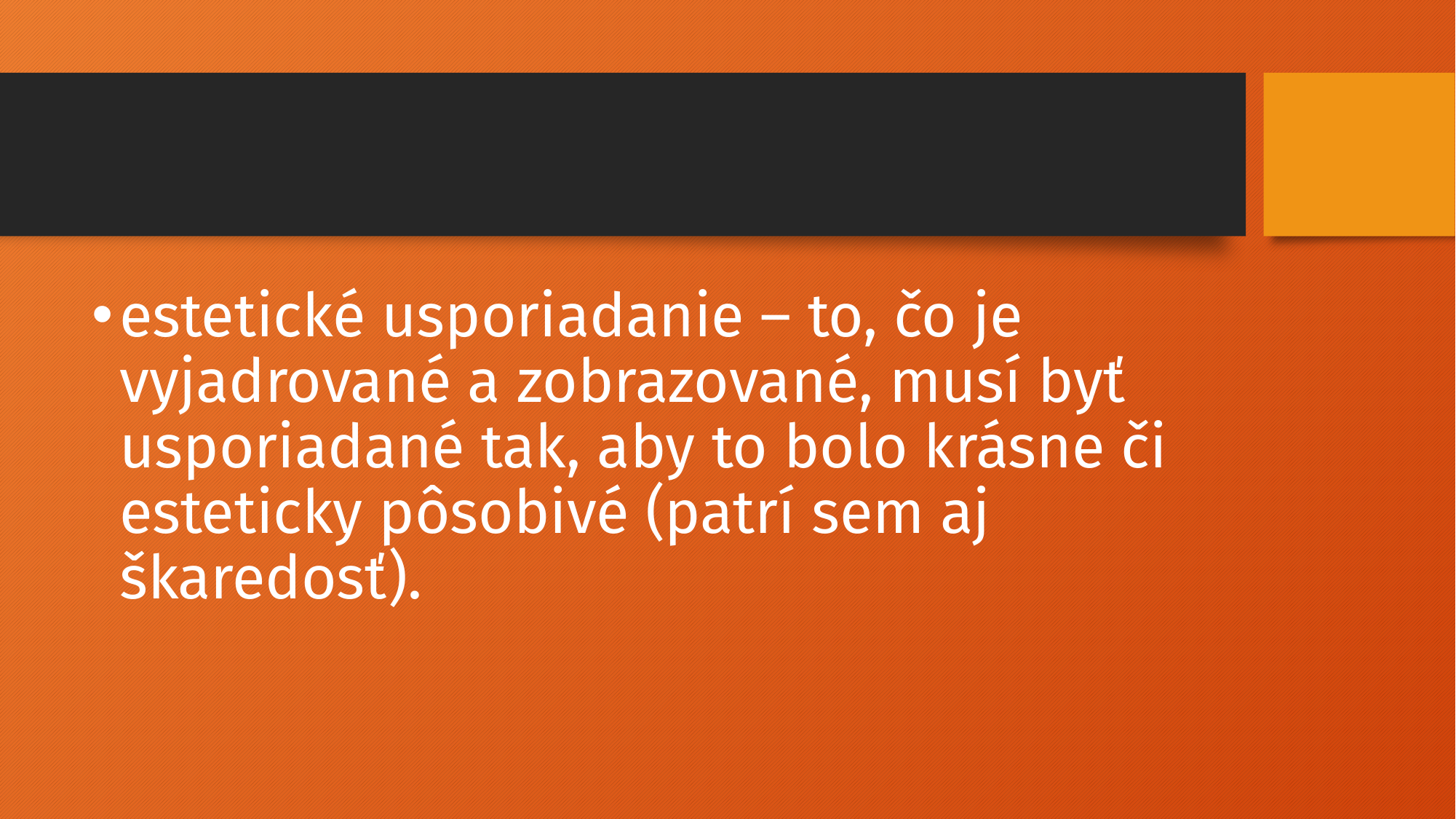

#
estetické usporiadanie – to, čo je vyjadrované a zobrazované, musí byť usporiadané tak, aby to bolo krásne či esteticky pôsobivé (patrí sem aj škaredosť).